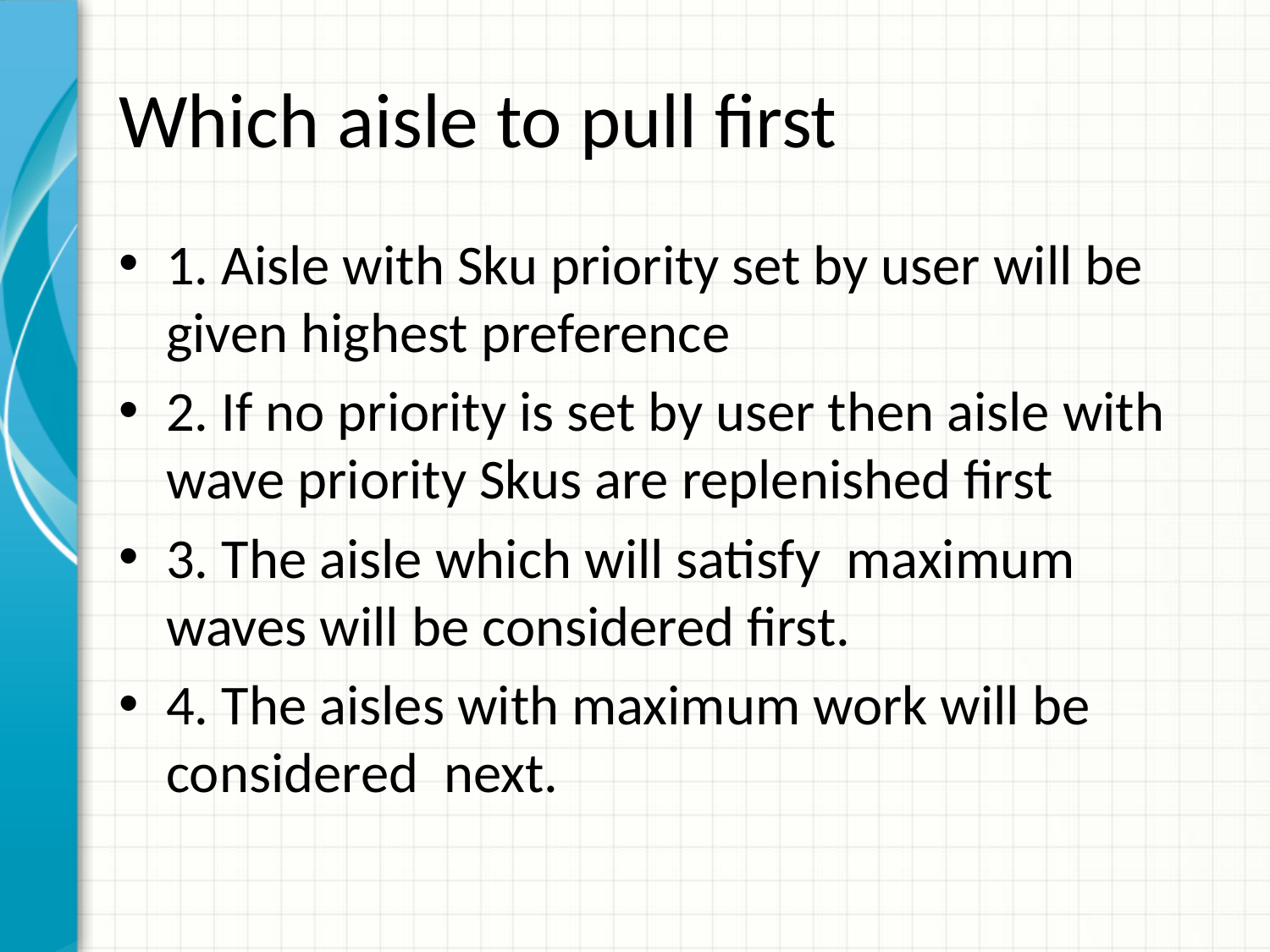

# Which aisle to pull first
1. Aisle with Sku priority set by user will be given highest preference
2. If no priority is set by user then aisle with wave priority Skus are replenished first
3. The aisle which will satisfy  maximum waves will be considered first.
4. The aisles with maximum work will be considered  next.